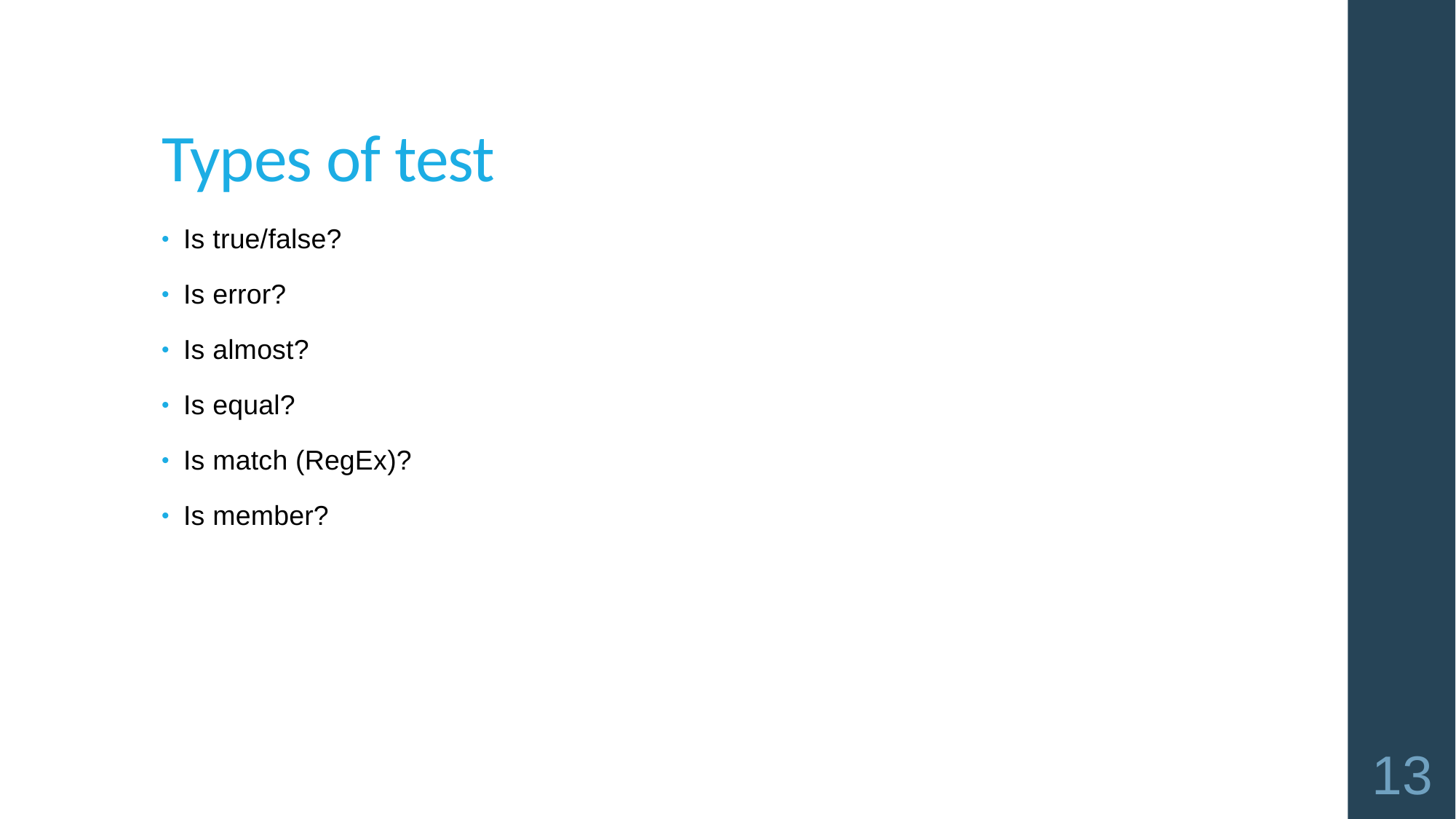

# Types of test
Is true/false?
Is error?
Is almost?
Is equal?
Is match (RegEx)?
Is member?
13